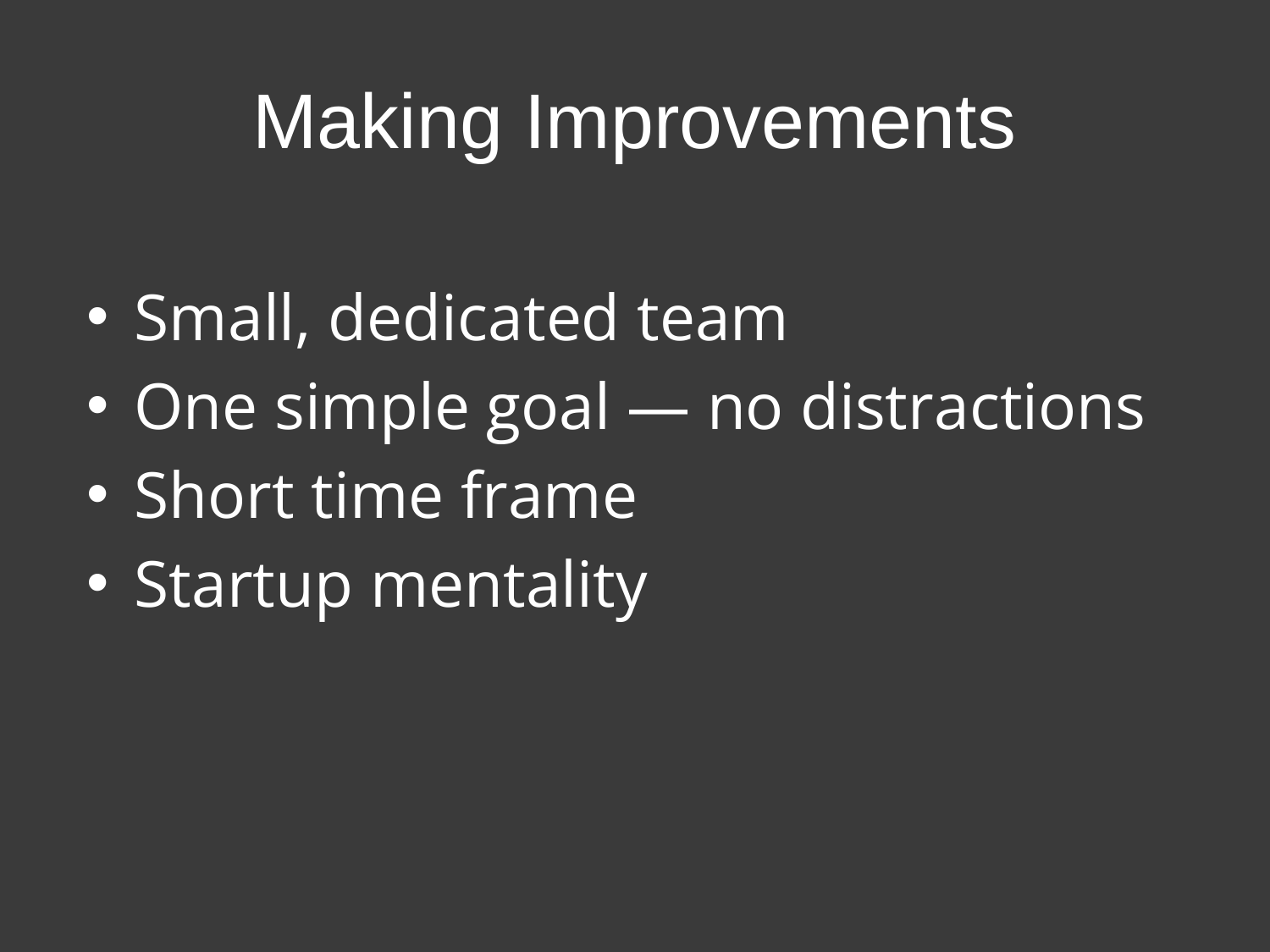

# Making Improvements
Small, dedicated team
One simple goal — no distractions
Short time frame
Startup mentality